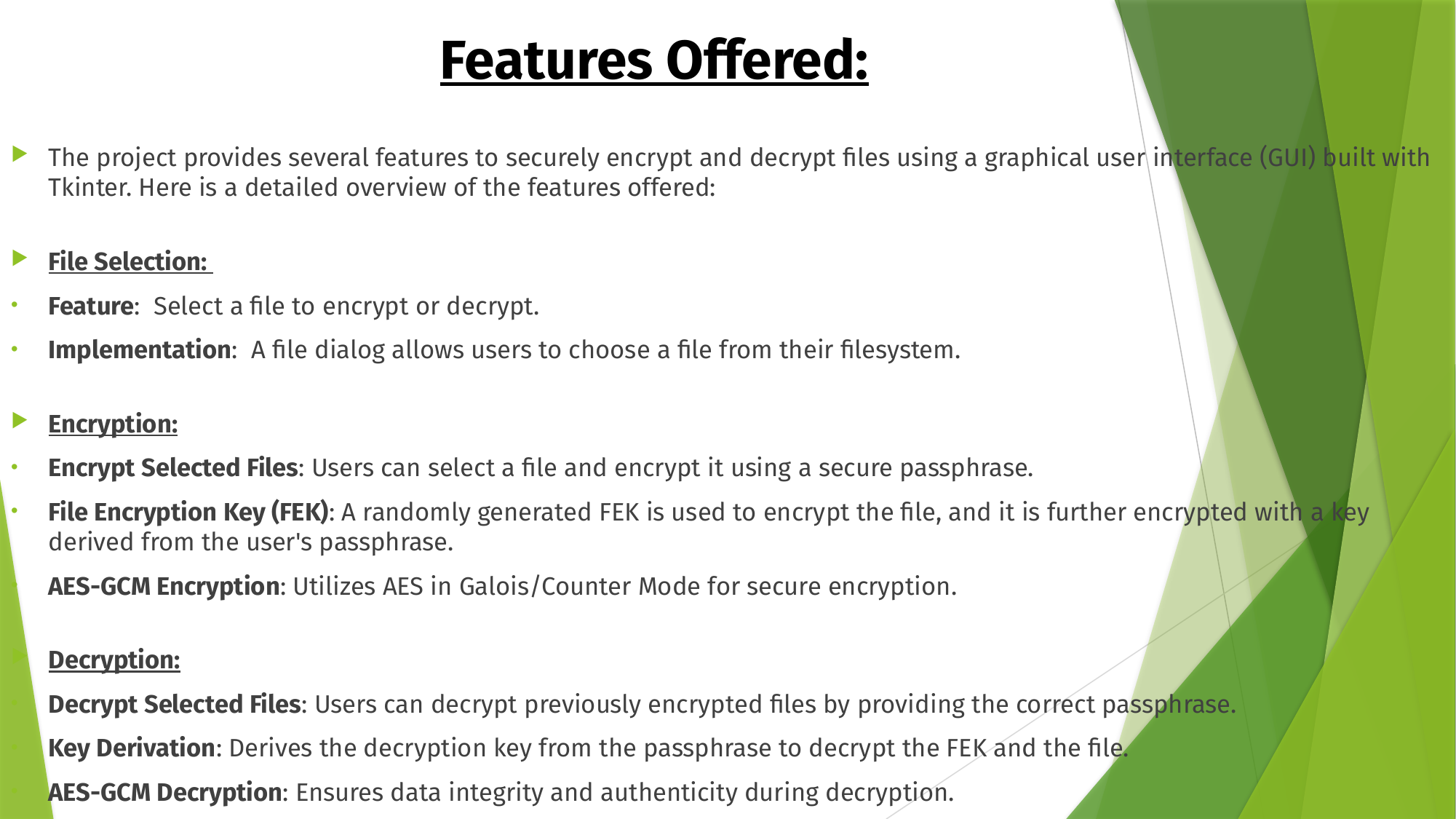

# Features Offered:
The project provides several features to securely encrypt and decrypt files using a graphical user interface (GUI) built with Tkinter. Here is a detailed overview of the features offered:
File Selection:
Feature:  Select a file to encrypt or decrypt.
Implementation:  A file dialog allows users to choose a file from their filesystem.
Encryption:
Encrypt Selected Files: Users can select a file and encrypt it using a secure passphrase.
File Encryption Key (FEK): A randomly generated FEK is used to encrypt the file, and it is further encrypted with a key derived from the user's passphrase.
AES-GCM Encryption: Utilizes AES in Galois/Counter Mode for secure encryption.
Decryption:
Decrypt Selected Files: Users can decrypt previously encrypted files by providing the correct passphrase.
Key Derivation: Derives the decryption key from the passphrase to decrypt the FEK and the file.
AES-GCM Decryption: Ensures data integrity and authenticity during decryption.